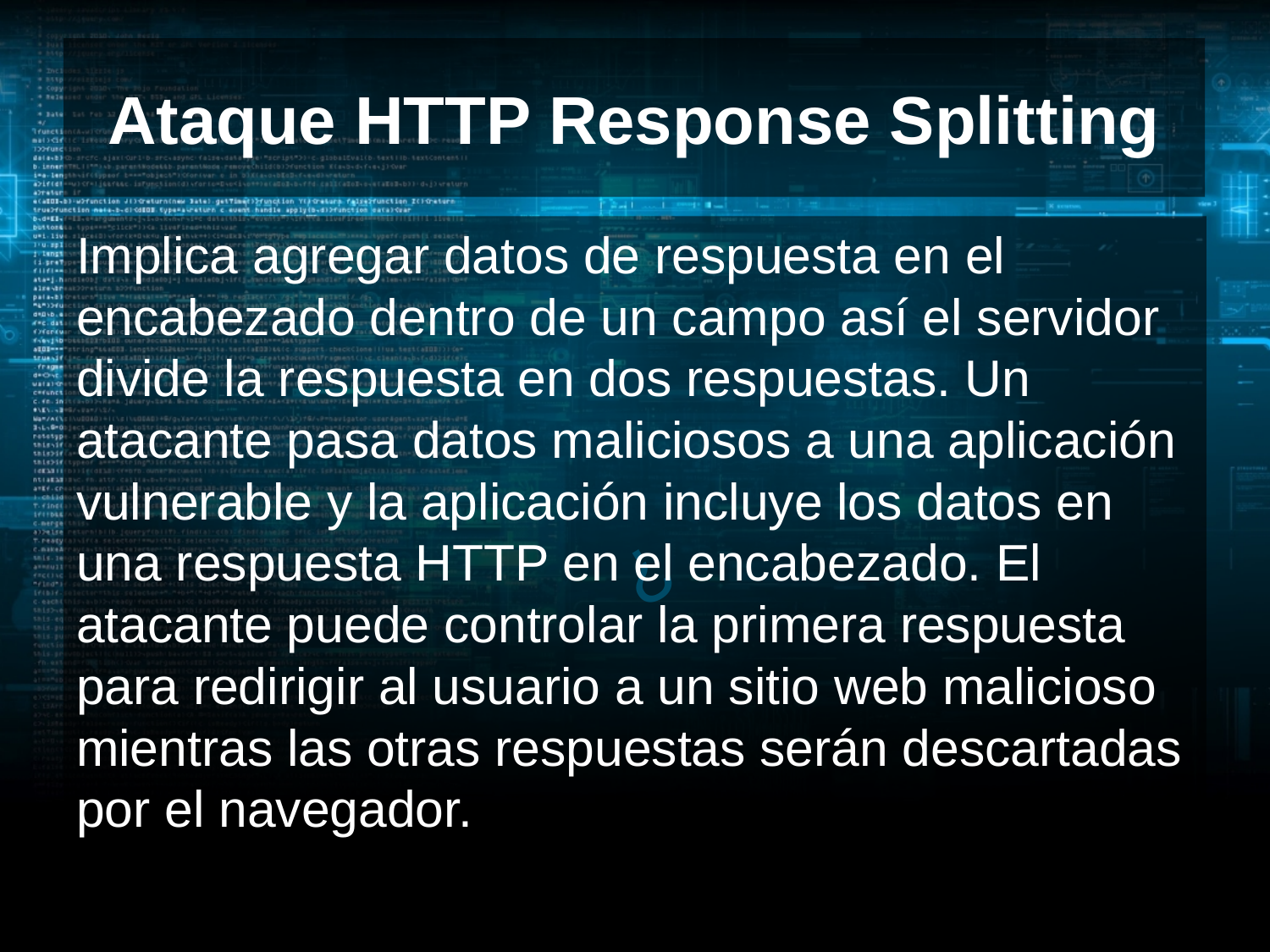

# Ataque HTTP Response Splitting
Implica agregar datos de respuesta en el encabezado dentro de un campo así el servidor divide la respuesta en dos respuestas. Un atacante pasa datos maliciosos a una aplicación vulnerable y la aplicación incluye los datos en una respuesta HTTP en el encabezado. El atacante puede controlar la primera respuesta para redirigir al usuario a un sitio web malicioso mientras las otras respuestas serán descartadas por el navegador.
¿